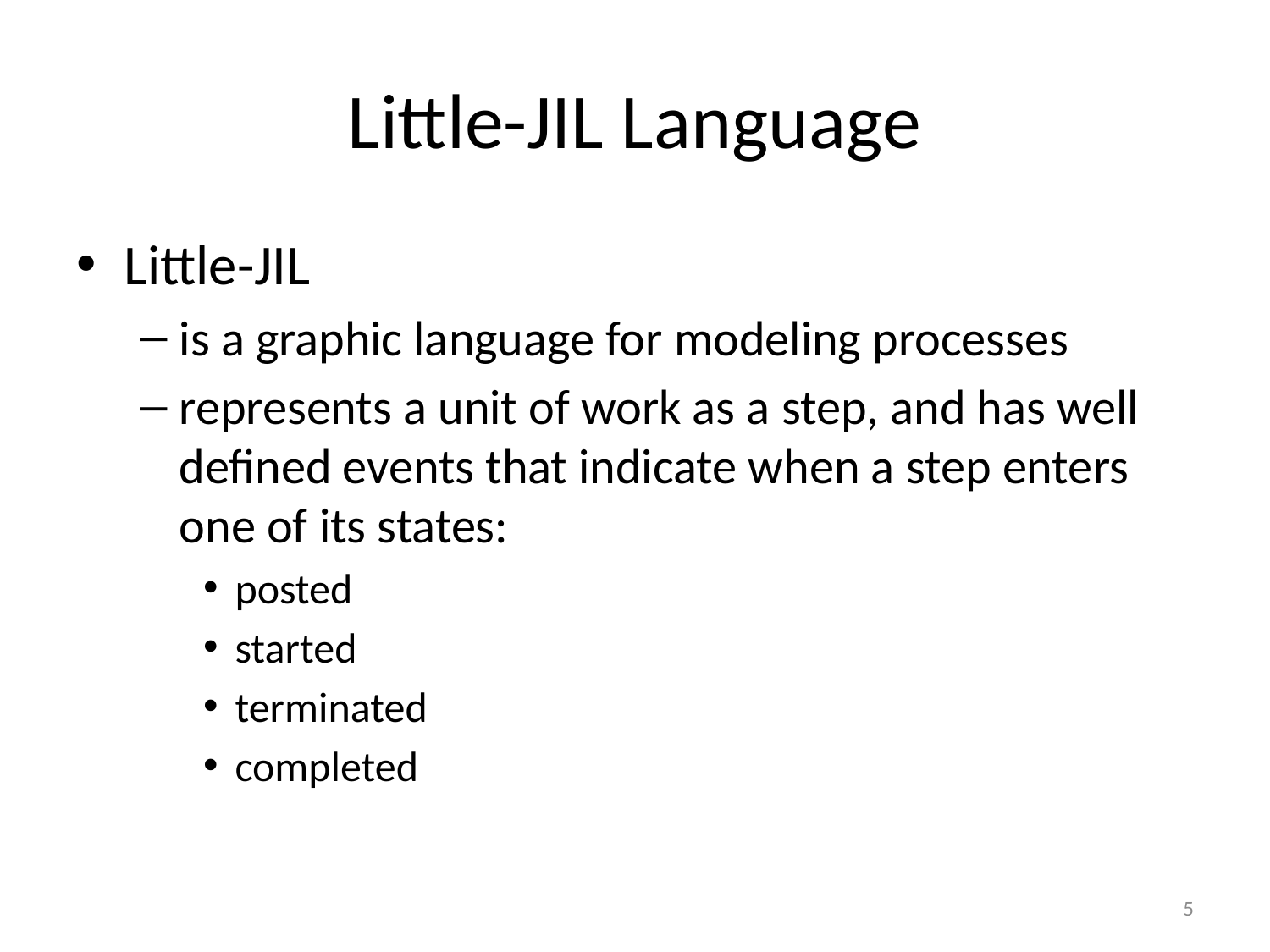

# Little-JIL Language
Little-JIL
is a graphic language for modeling processes
represents a unit of work as a step, and has well defined events that indicate when a step enters one of its states:
posted
started
terminated
completed
5